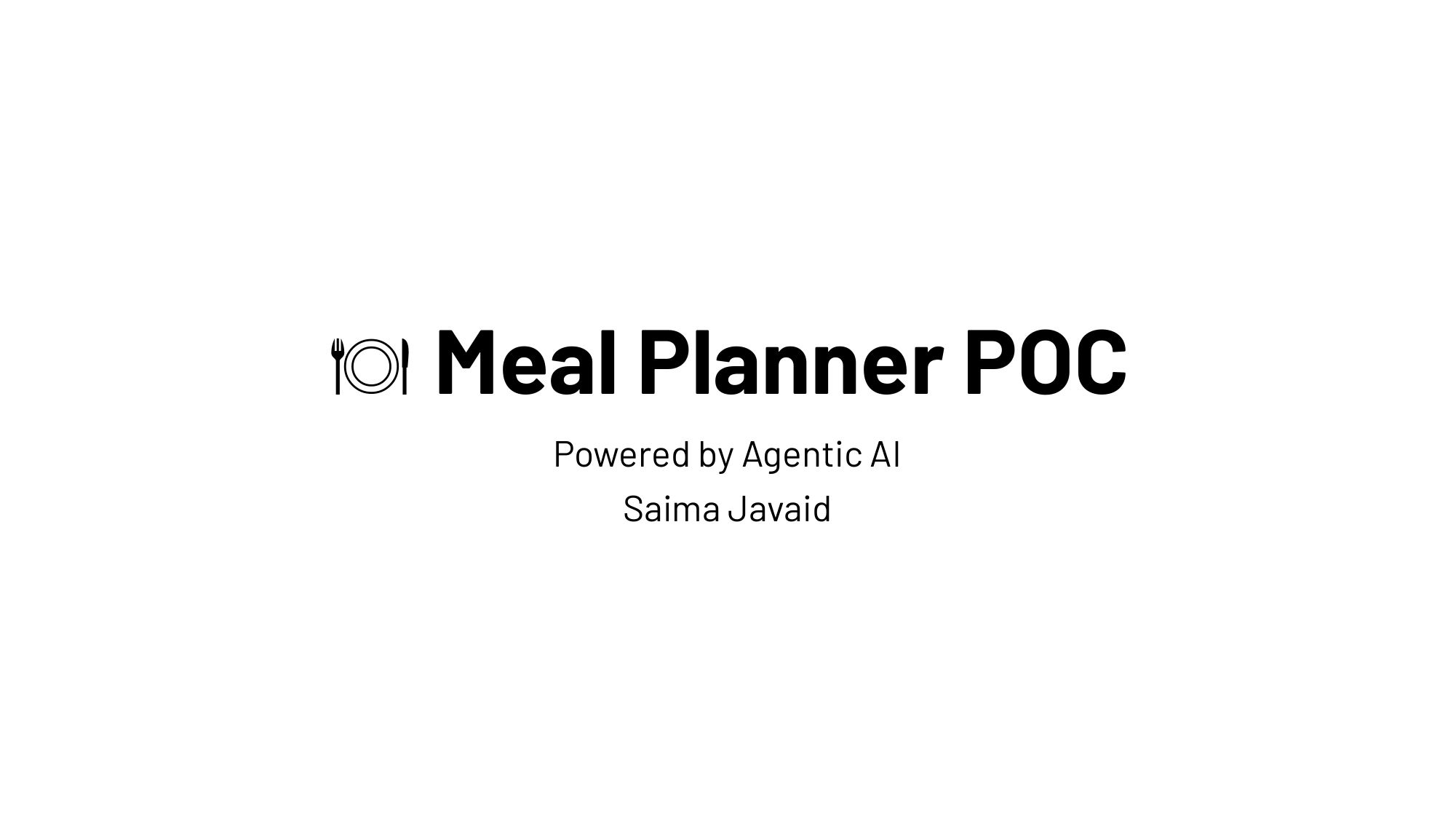

# 🍽️ Meal Planner POC
Powered by Agentic AI
Saima Javaid